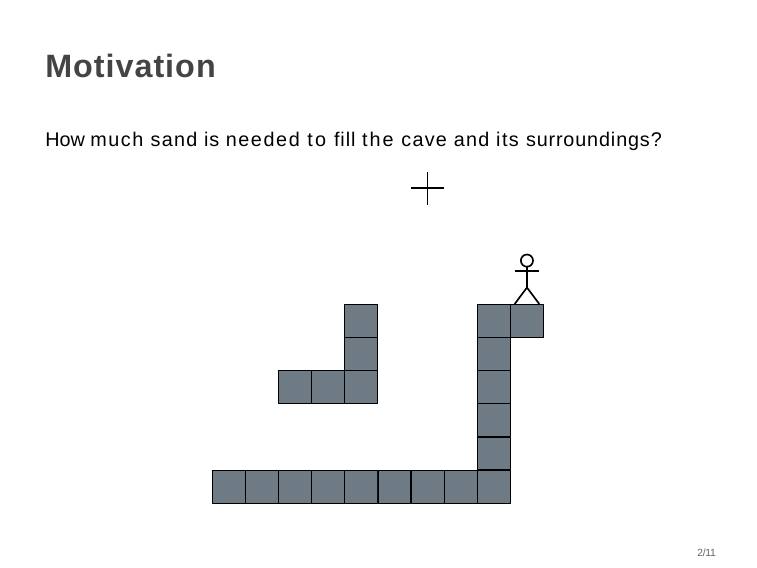

Motivation
# How much sand is needed to fill the cave and its surroundings?

2/11